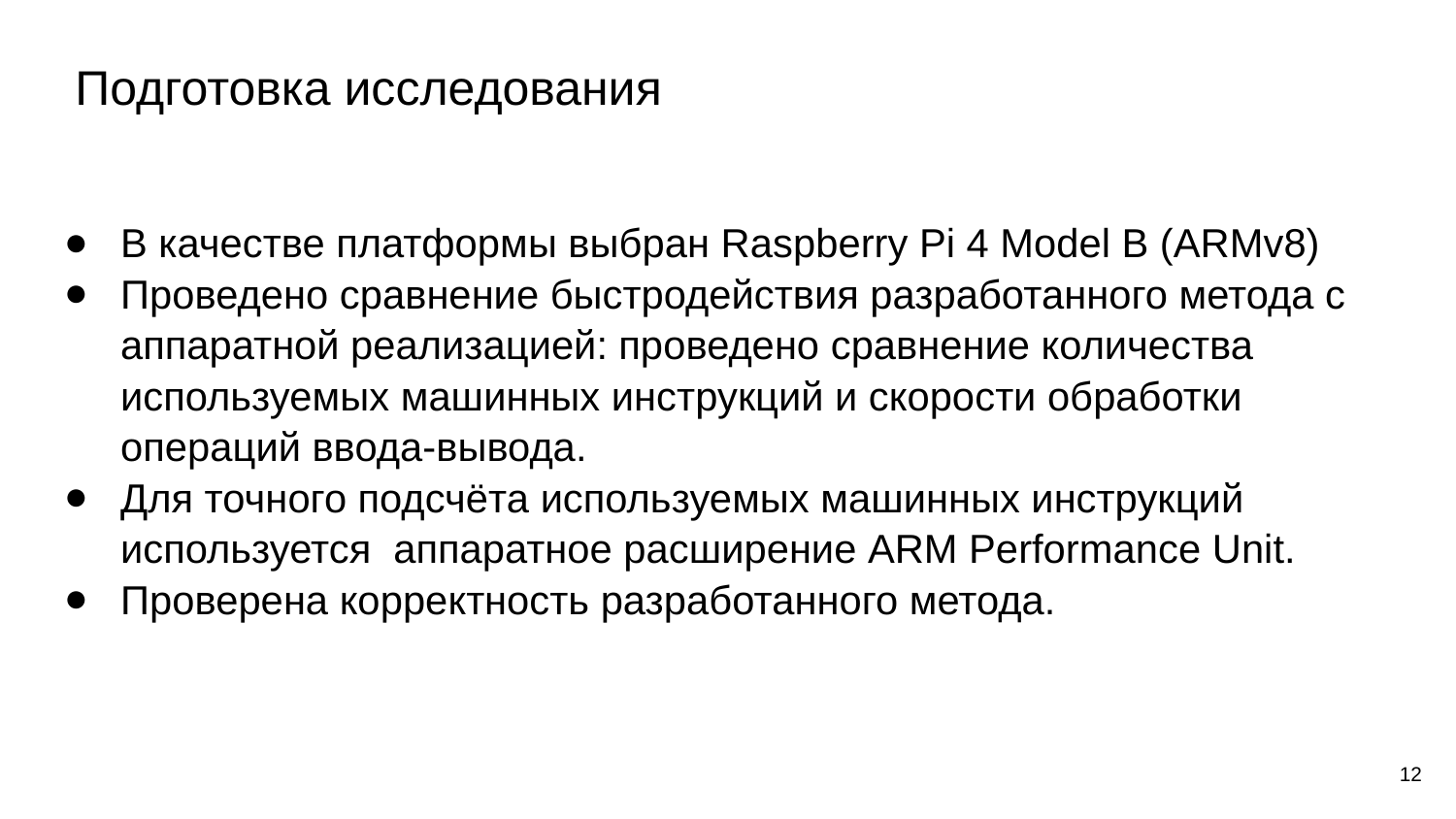

# Подготовка исследования

В качестве платформы выбран Raspberry Pi 4 Model B (ARMv8)
Проведено сравнение быстродействия разработанного метода с аппаратной реализацией: проведено сравнение количества используемых машинных инструкций и скорости обработки операций ввода-вывода.
Для точного подсчёта используемых машинных инструкций используется  аппаратное расширение ARM Performance Unit.
Проверена корректность разработанного метода.
12